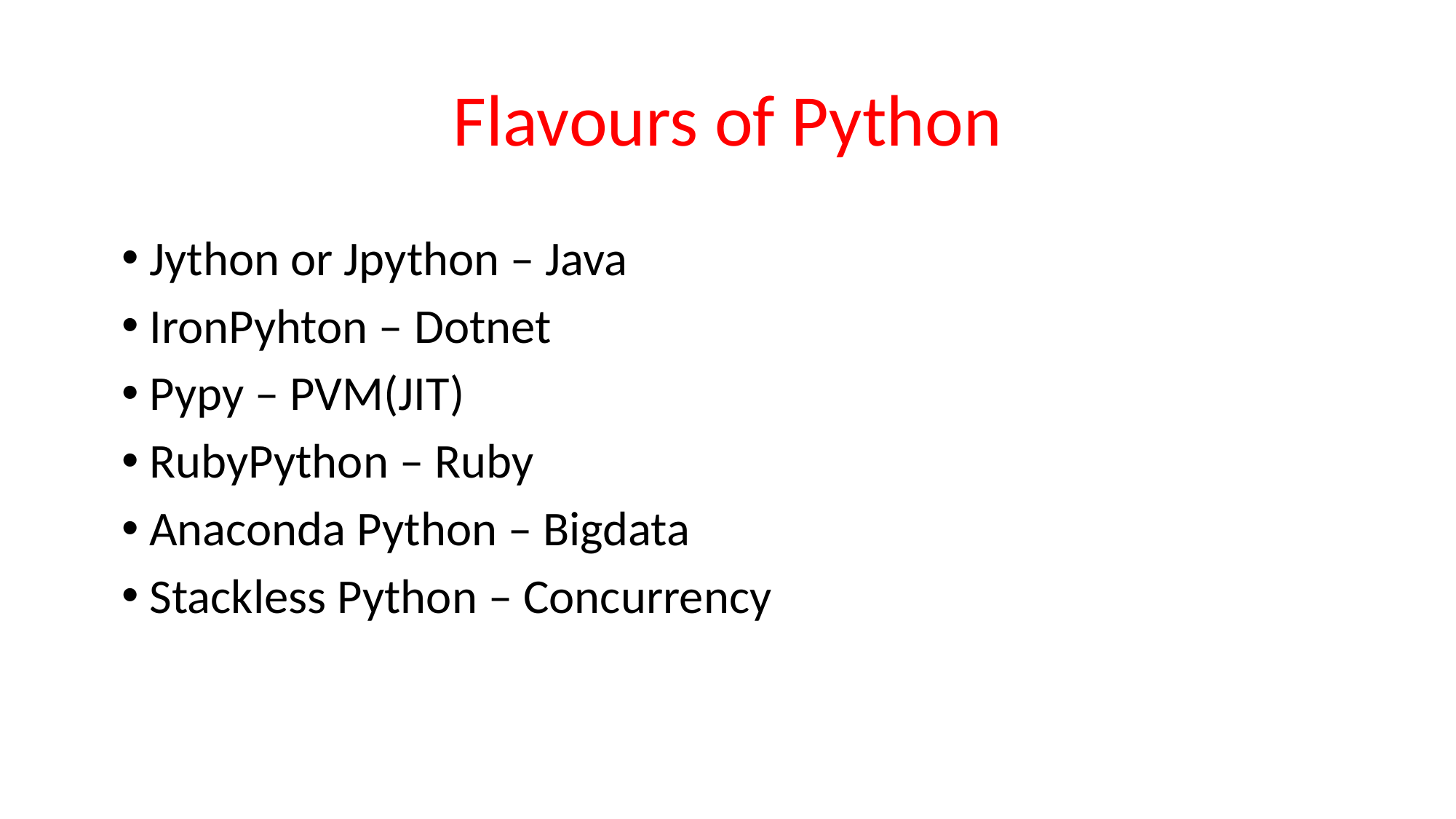

Flavours of Python
Jython or Jpython – Java
IronPyhton – Dotnet
Pypy – PVM(JIT)
RubyPython – Ruby
Anaconda Python – Bigdata
Stackless Python – Concurrency